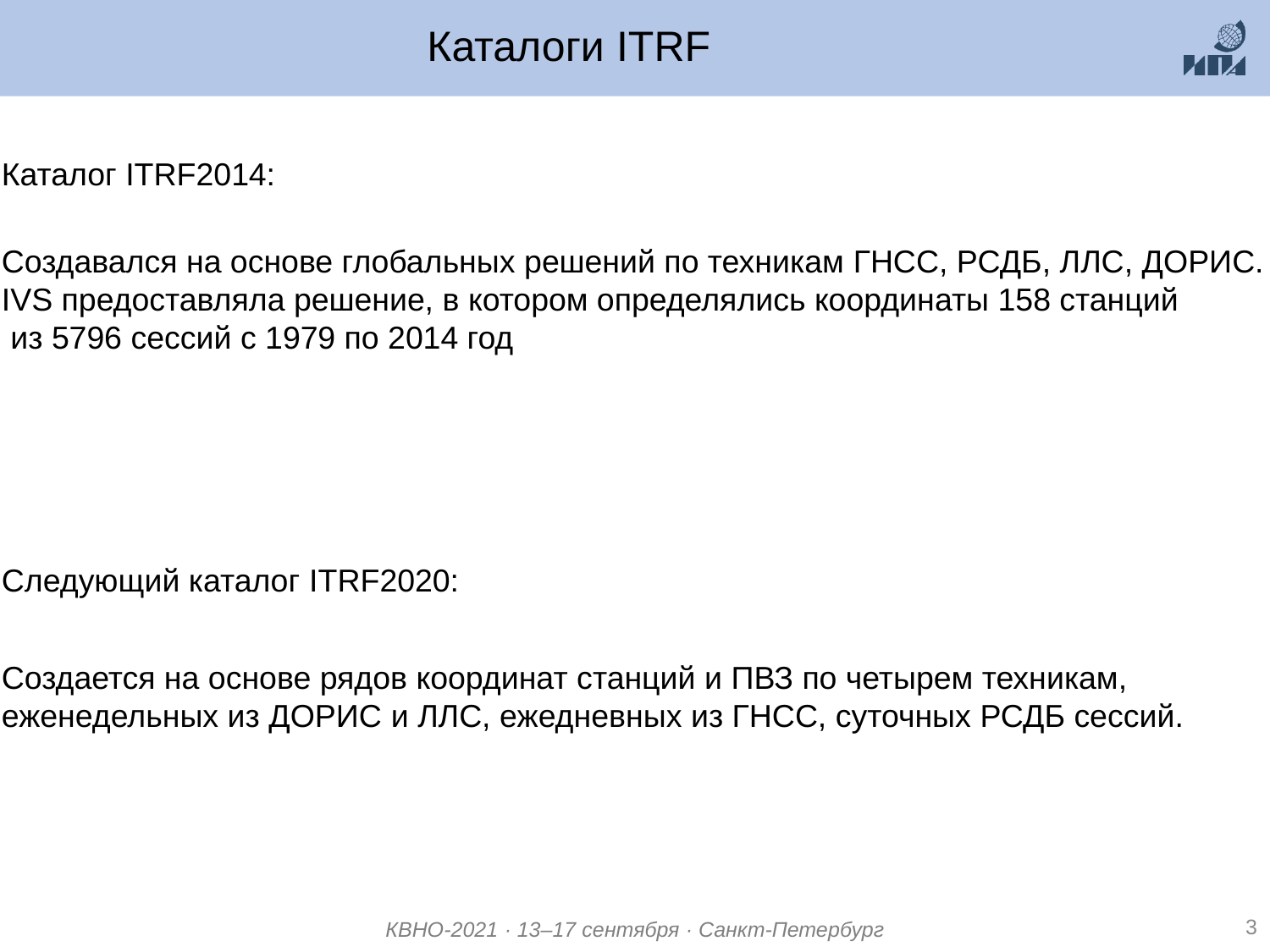

# Каталоги ITRF

Каталог ITRF2014:
Создавался на основе глобальных решений по техникам ГНСС, РСДБ, ЛЛС, ДОРИС.
IVS предоставляла решение, в котором определялись координаты 158 станций
 из 5796 сессий с 1979 по 2014 год

Следующий каталог ITRF2020:

Создается на основе рядов координат станций и ПВЗ по четырем техникам, еженедельных из ДОРИС и ЛЛС, ежедневных из ГНСС, суточных РСДБ сессий.
3